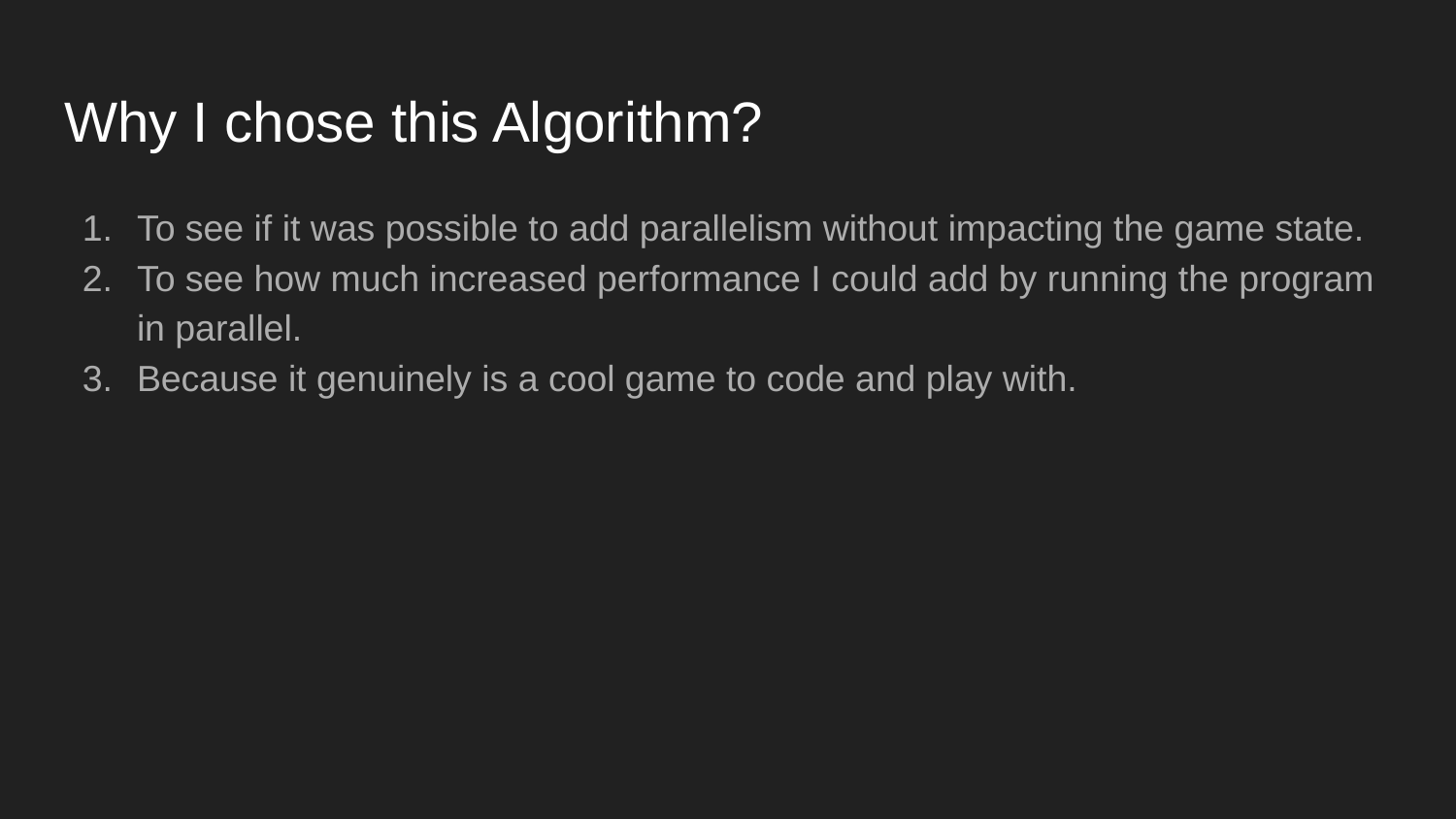

# Why I chose this Algorithm?
To see if it was possible to add parallelism without impacting the game state.
To see how much increased performance I could add by running the program in parallel.
Because it genuinely is a cool game to code and play with.